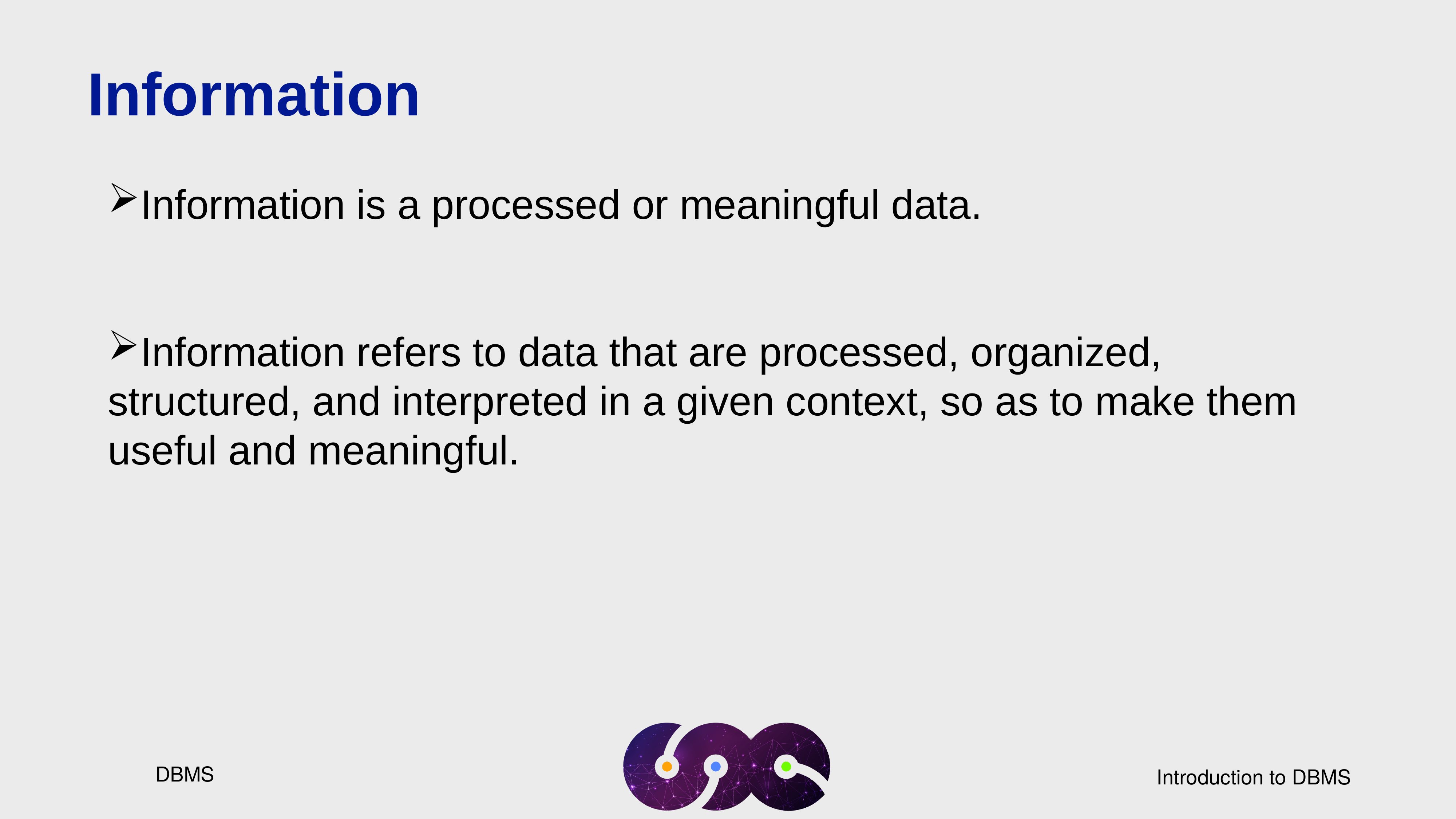

Information
Information is a processed or meaningful data.

Information refers to data that are processed, organized, structured, and interpreted in a given context, so as to make them useful and meaningful.